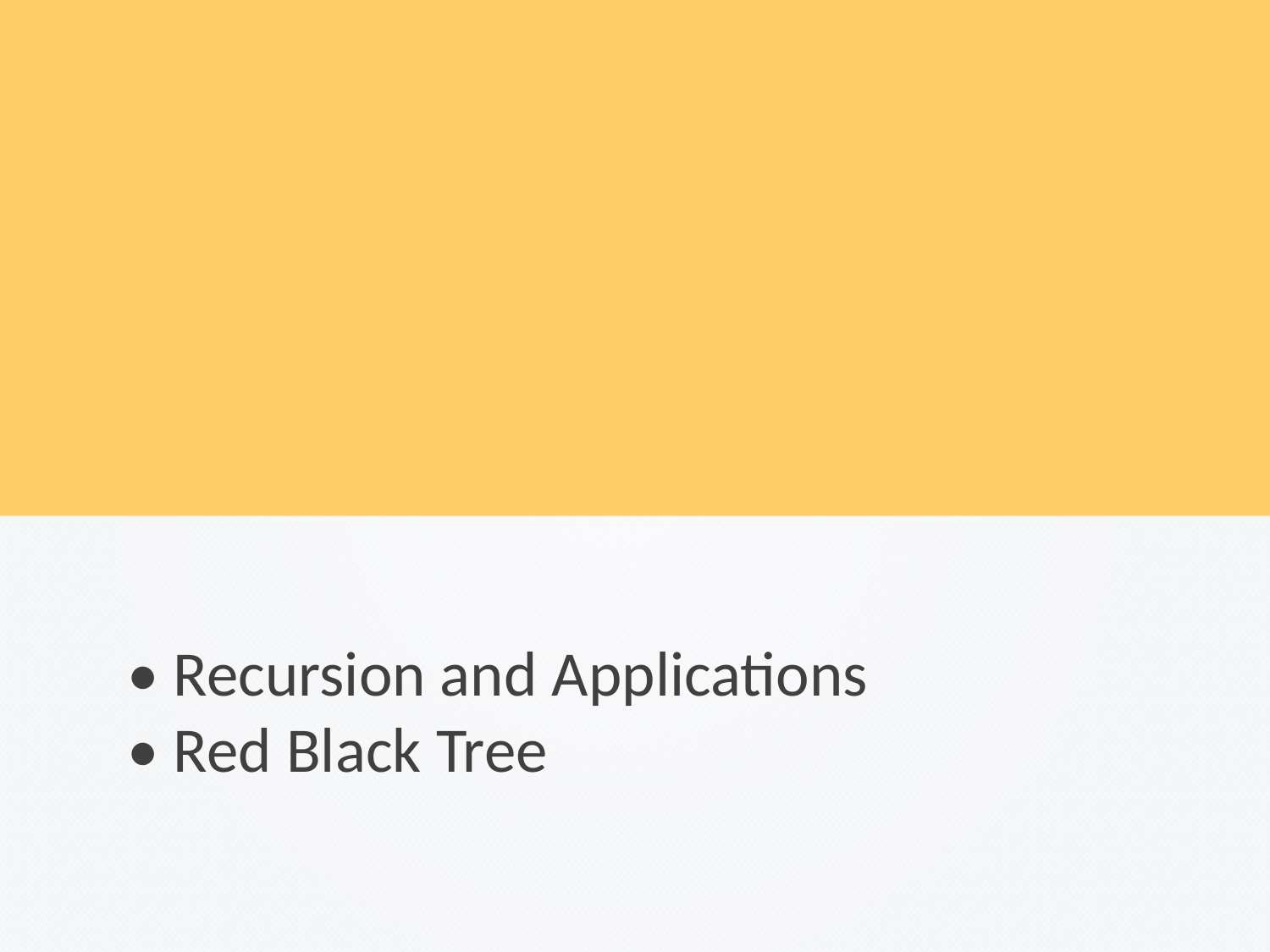

• Recursion and Applications
• Red Black Tree